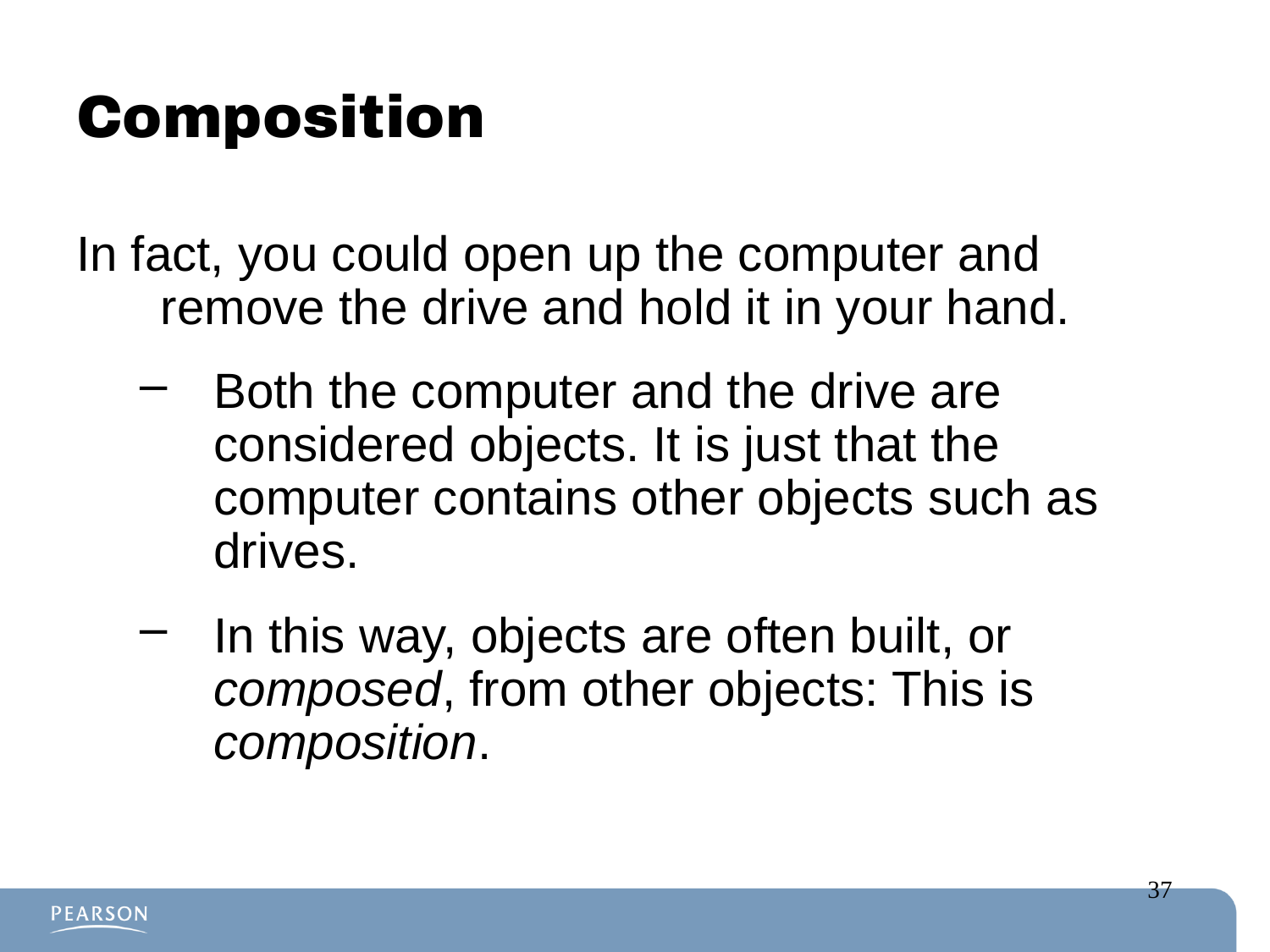

# Composition
In fact, you could open up the computer and remove the drive and hold it in your hand.
Both the computer and the drive are considered objects. It is just that the computer contains other objects such as drives.
In this way, objects are often built, or composed, from other objects: This is composition.

37